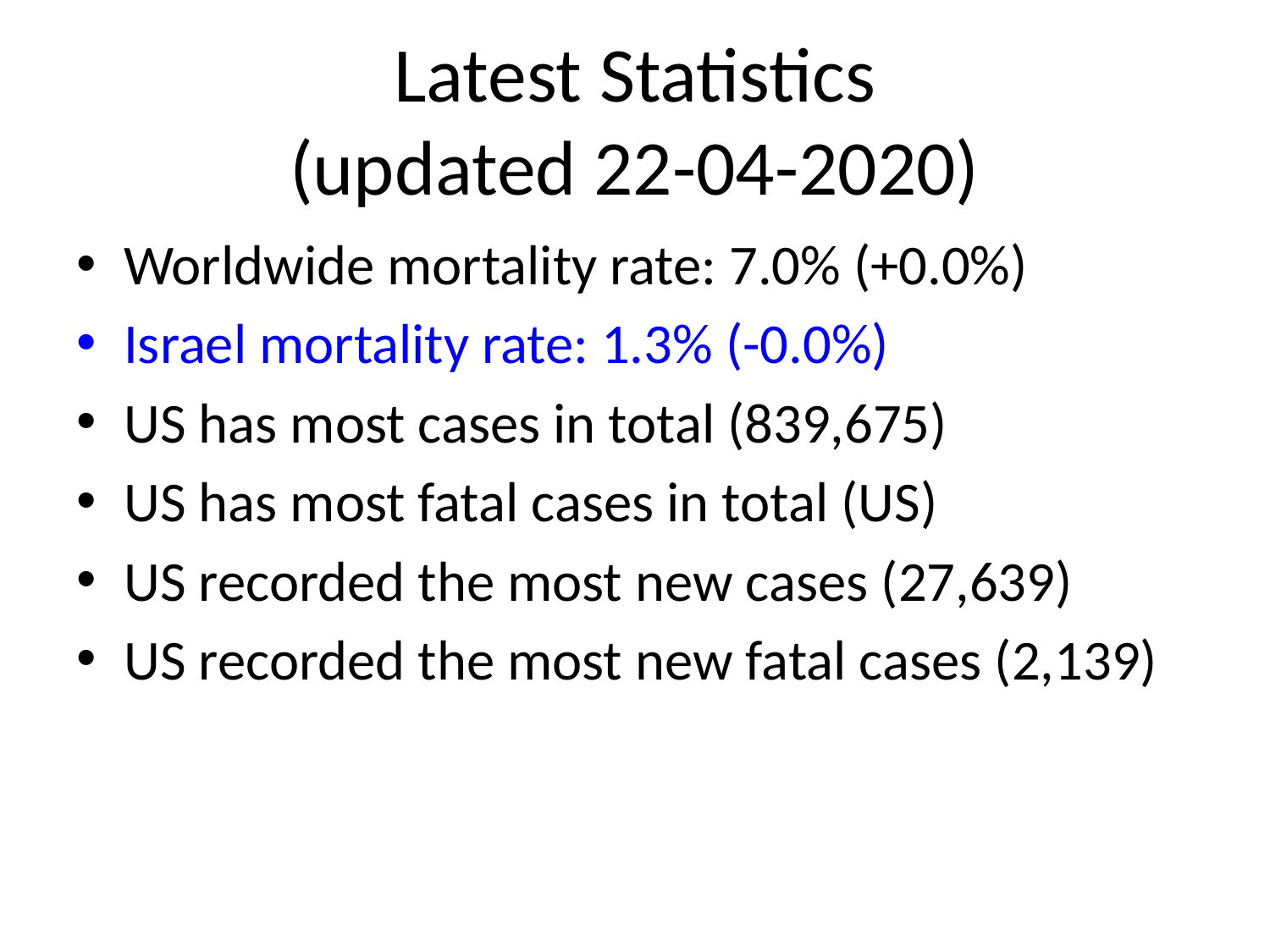

# Latest Statistics
(updated 22-04-2020)
Worldwide mortality rate: 7.0% (+0.0%)
Israel mortality rate: 1.3% (-0.0%)
US has most cases in total (839,675)
US has most fatal cases in total (US)
US recorded the most new cases (27,639)
US recorded the most new fatal cases (2,139)